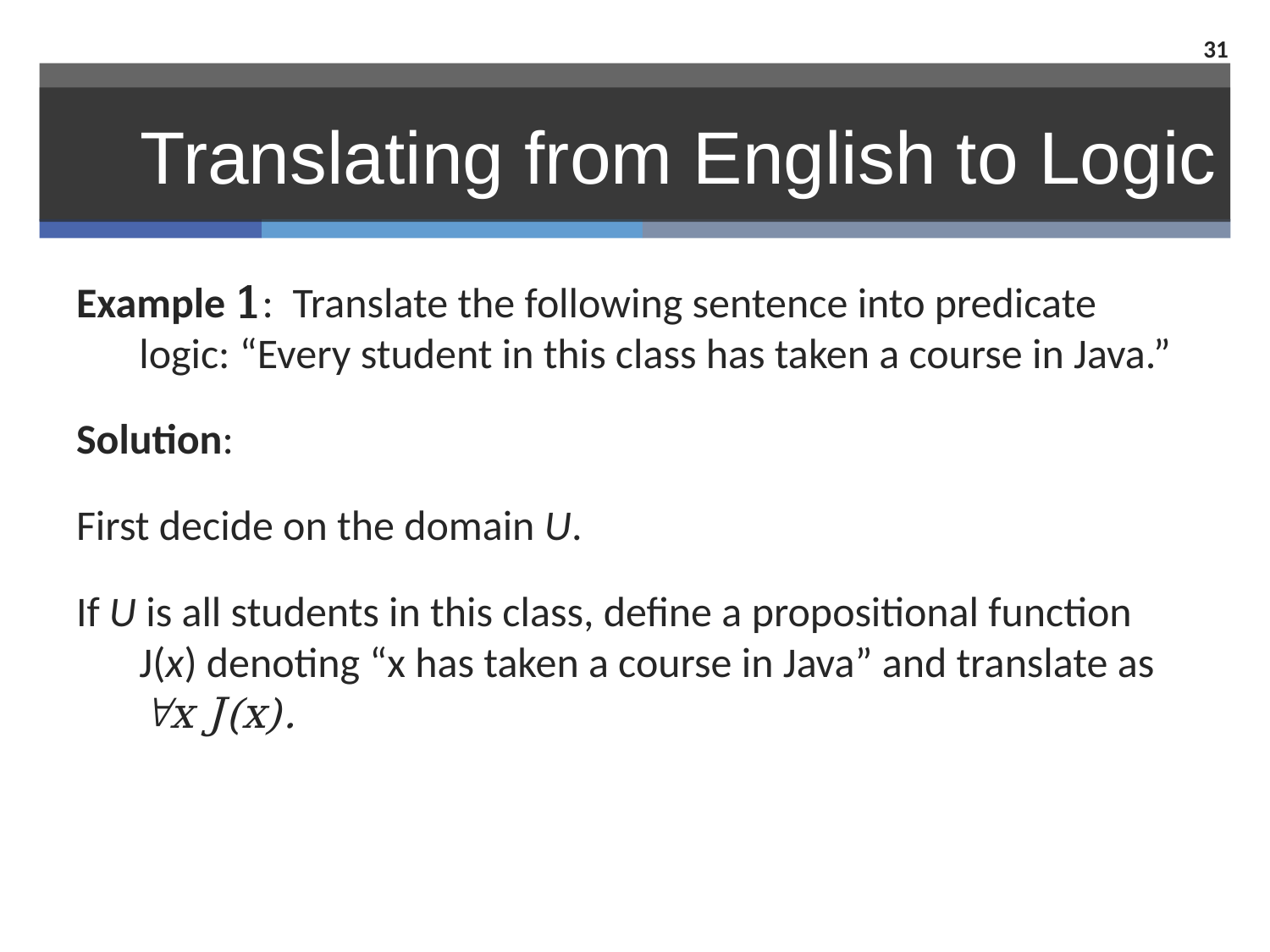

31
# Translating from English to Logic
Example 1:  Translate the following sentence into predicate logic: “Every student in this class has taken a course in Java.”
Solution:
First decide on the domain U.
If U is all students in this class, define a propositional function J(x) denoting “x has taken a course in Java” and translate as ∀x J(x).